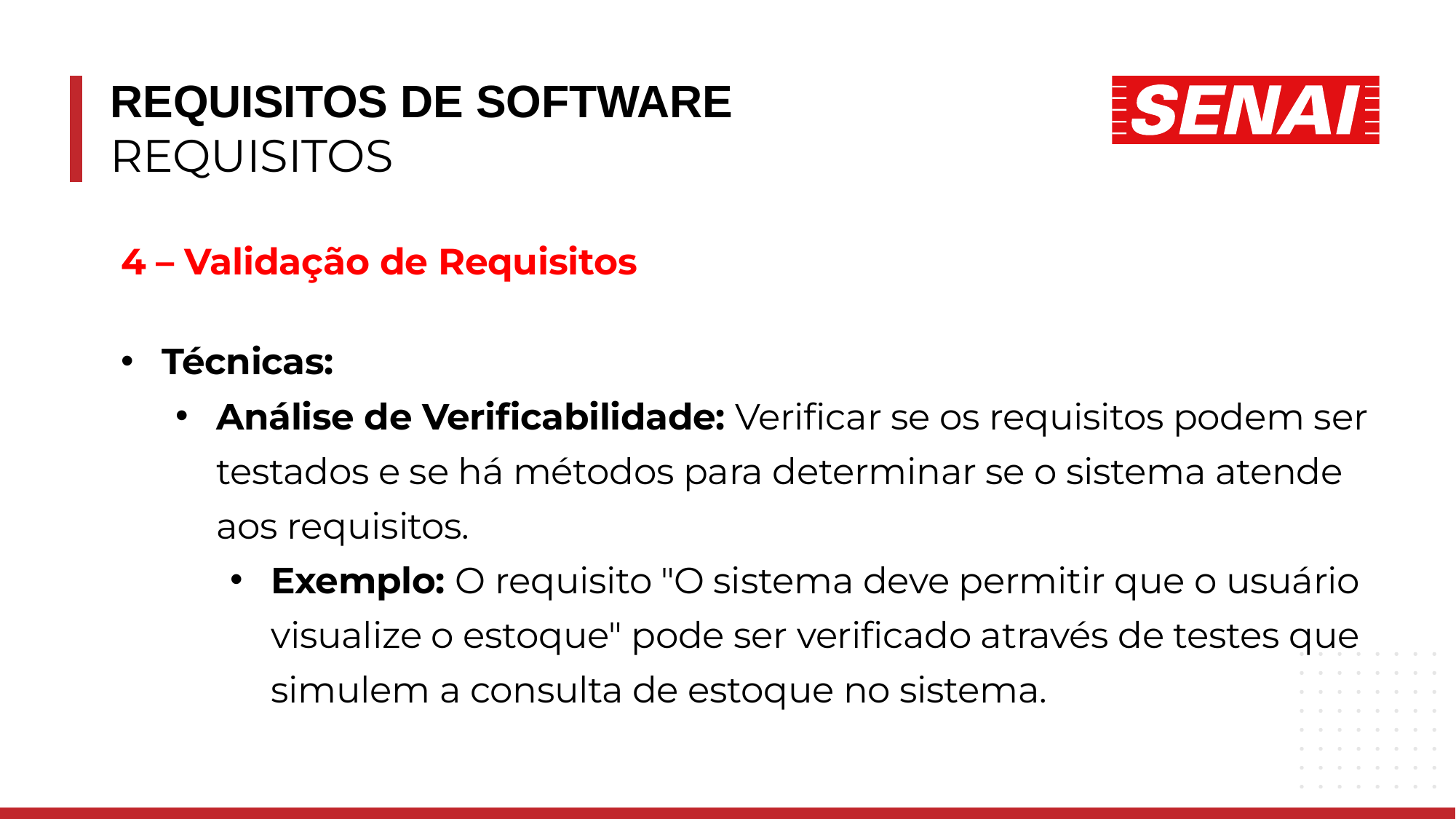

REQUISITOS DE SOFTWARE
REQUISITOS

4 – Validação de Requisitos
Técnicas:
Análise de Verificabilidade: Verificar se os requisitos podem ser testados e se há métodos para determinar se o sistema atende aos requisitos.
Exemplo: O requisito "O sistema deve permitir que o usuário visualize o estoque" pode ser verificado através de testes que simulem a consulta de estoque no sistema.